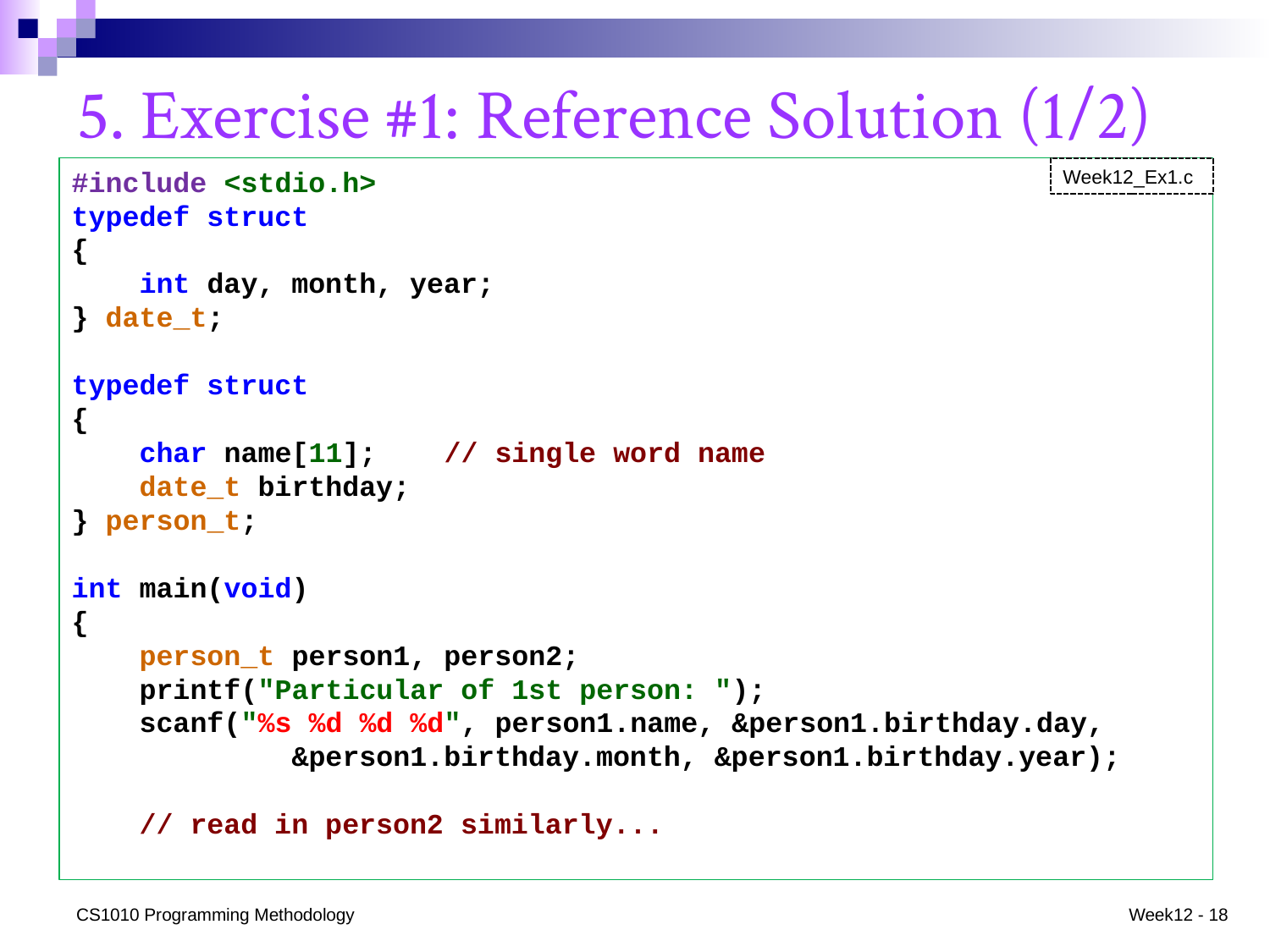

# 5. Exercise #1: Reference Solution (1/2)
#include <stdio.h>
typedef struct
{
    int day, month, year;
} date_t;

typedef struct
{
    char name[11];    // single word name
    date_t birthday;
} person_t;

int main(void)
{
    person_t person1, person2;
    printf("Particular of 1st person: ");
    scanf("%s %d %d %d", person1.name, &person1.birthday.day,
             &person1.birthday.month, &person1.birthday.year);

    // read in person2 similarly...

Week12_Ex1.c
CS1010 Programming Methodology
Week12 - 18